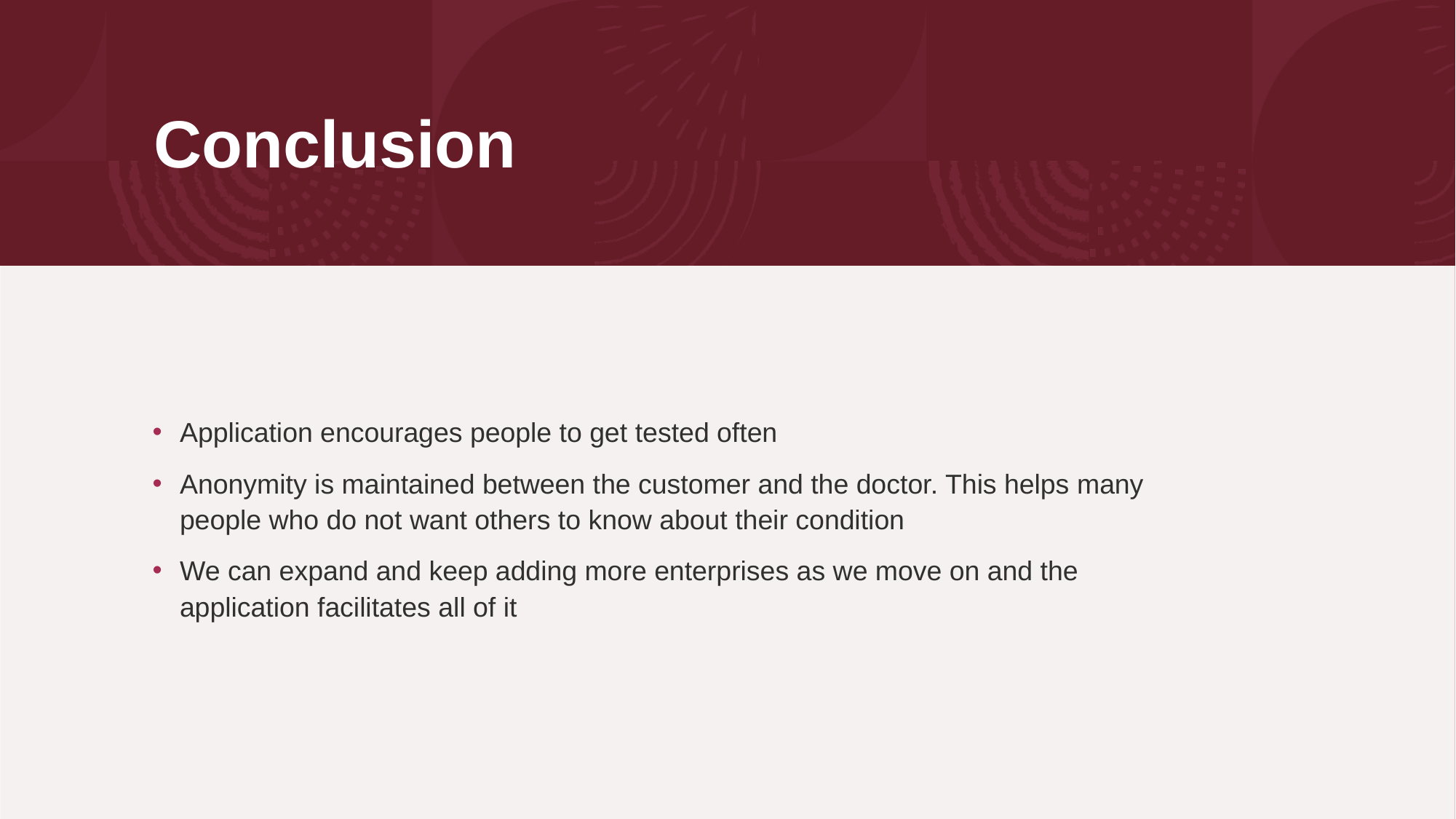

# Conclusion
Application encourages people to get tested often
Anonymity is maintained between the customer and the doctor. This helps many people who do not want others to know about their condition
We can expand and keep adding more enterprises as we move on and the application facilitates all of it